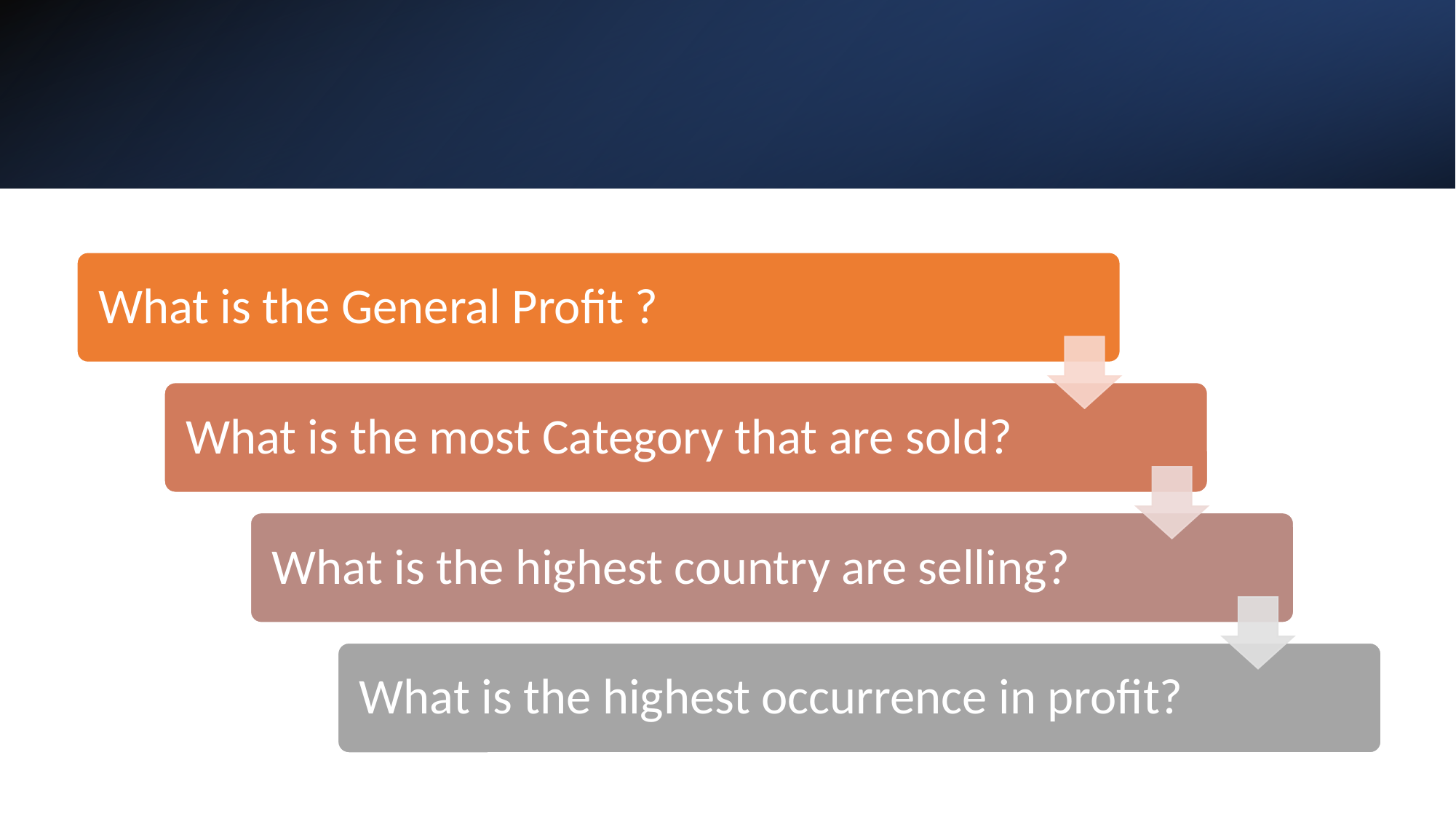

What is the General Profit ?
What is the most Category that are sold?
What is the highest country are selling?
What is the highest occurrence in profit?